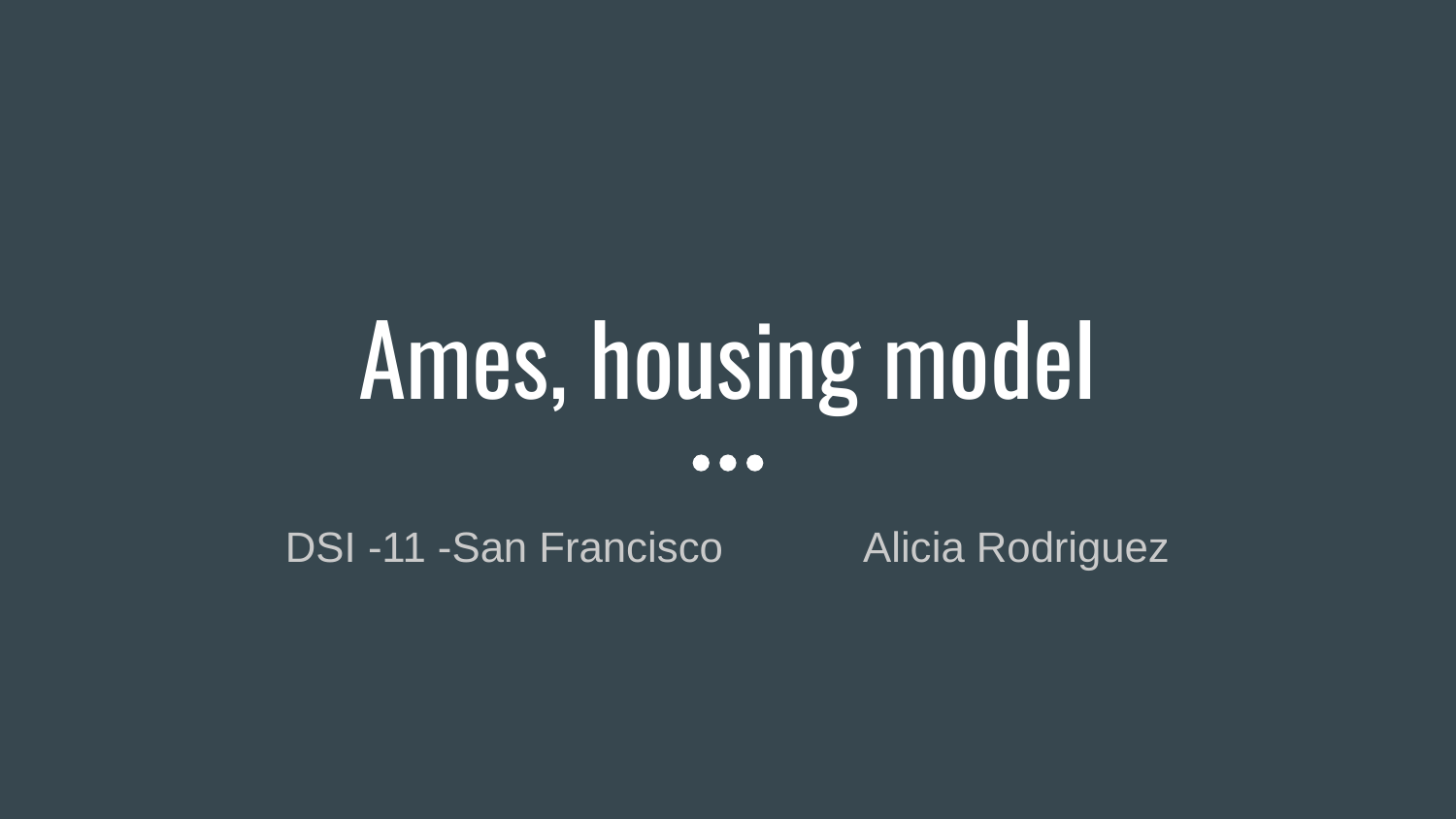

# Ames, housing model
DSI -11 -San Francisco            Alicia Rodriguez